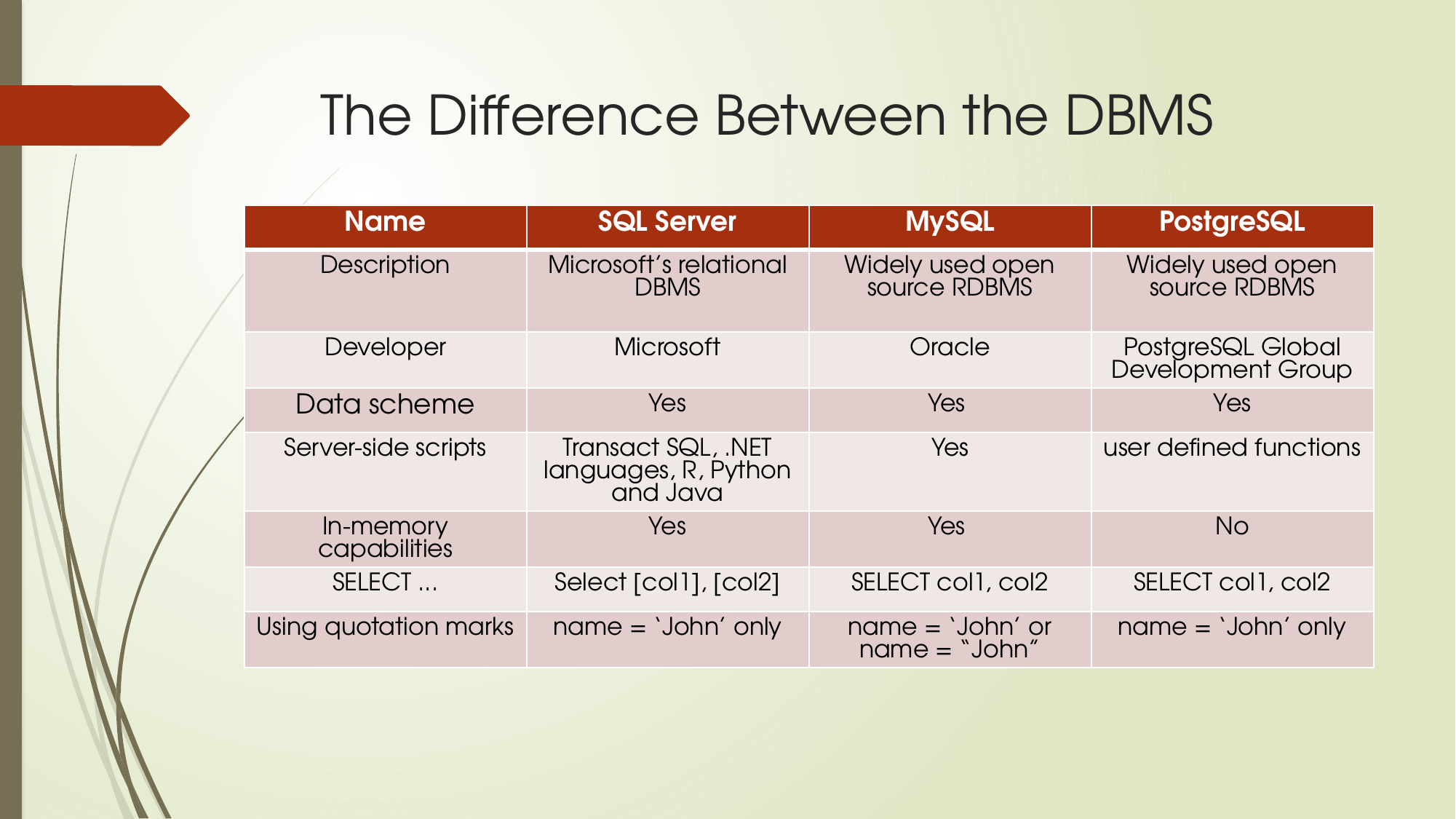

# The Difference Between the DBMS
| Name | SQL Server | MySQL | PostgreSQL |
| --- | --- | --- | --- |
| Description | Microsoft’s relational DBMS | Widely used open source RDBMS | Widely used open source RDBMS |
| Developer | Microsoft | Oracle | PostgreSQL Global Development Group |
| Data scheme | Yes | Yes | Yes |
| Server-side scripts | Transact SQL, .NET languages, R, Python and Java | Yes | user defined functions |
| In-memory capabilities | Yes | Yes | No |
| SELECT ... | Select [col1], [col2] | SELECT col1, col2 | SELECT col1, col2 |
| Using quotation marks | name = ‘John’ only | name = ‘John’ or name = “John” | name = ‘John’ only |